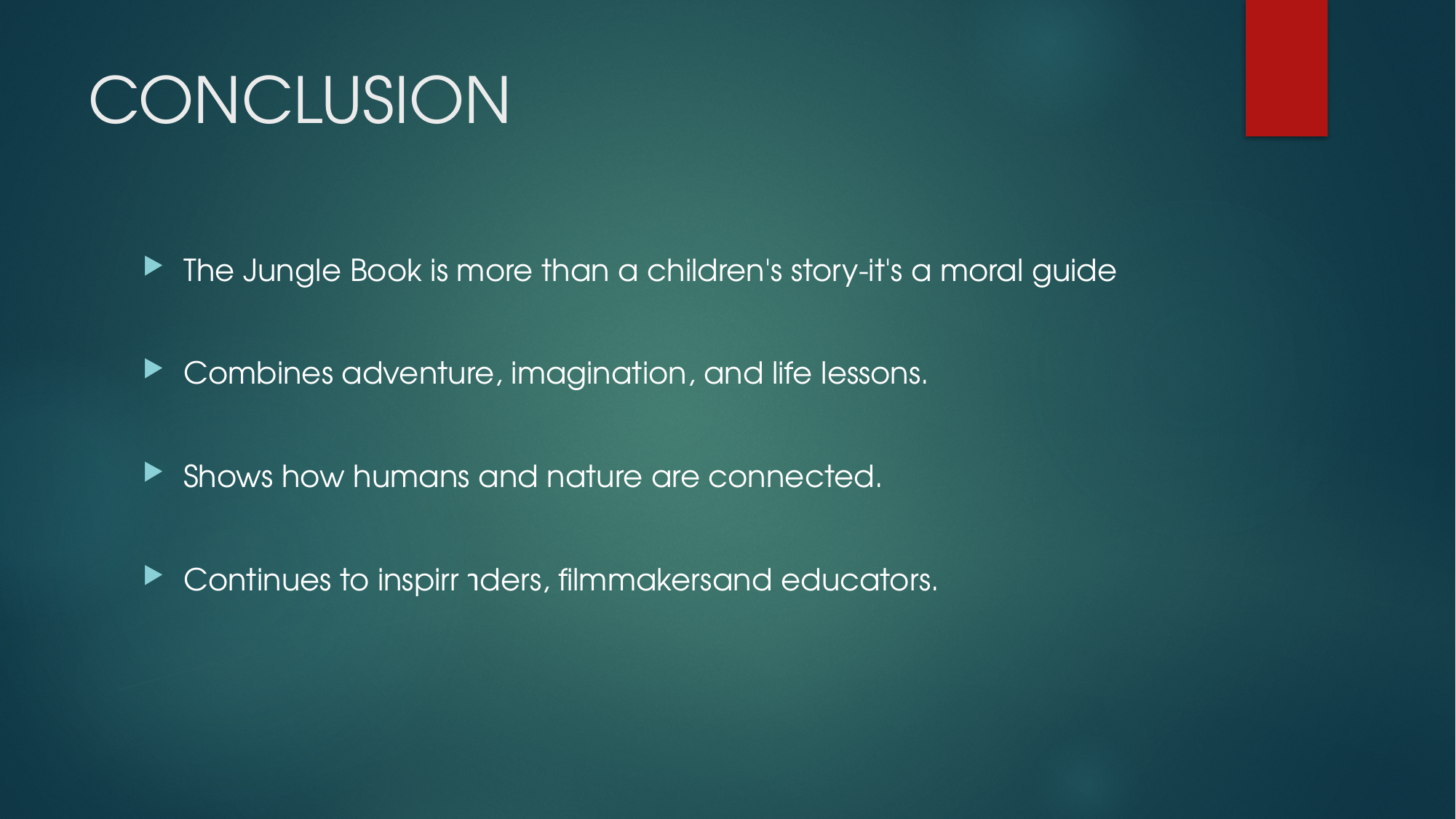

# CONCLUSION
The Jungle Book is more than a children's story-it's a moral guide

Combines adventure, imagination, and life lessons.

Shows how humans and nature are connected.

Continues to inspirr าders, filmmakersand educators.